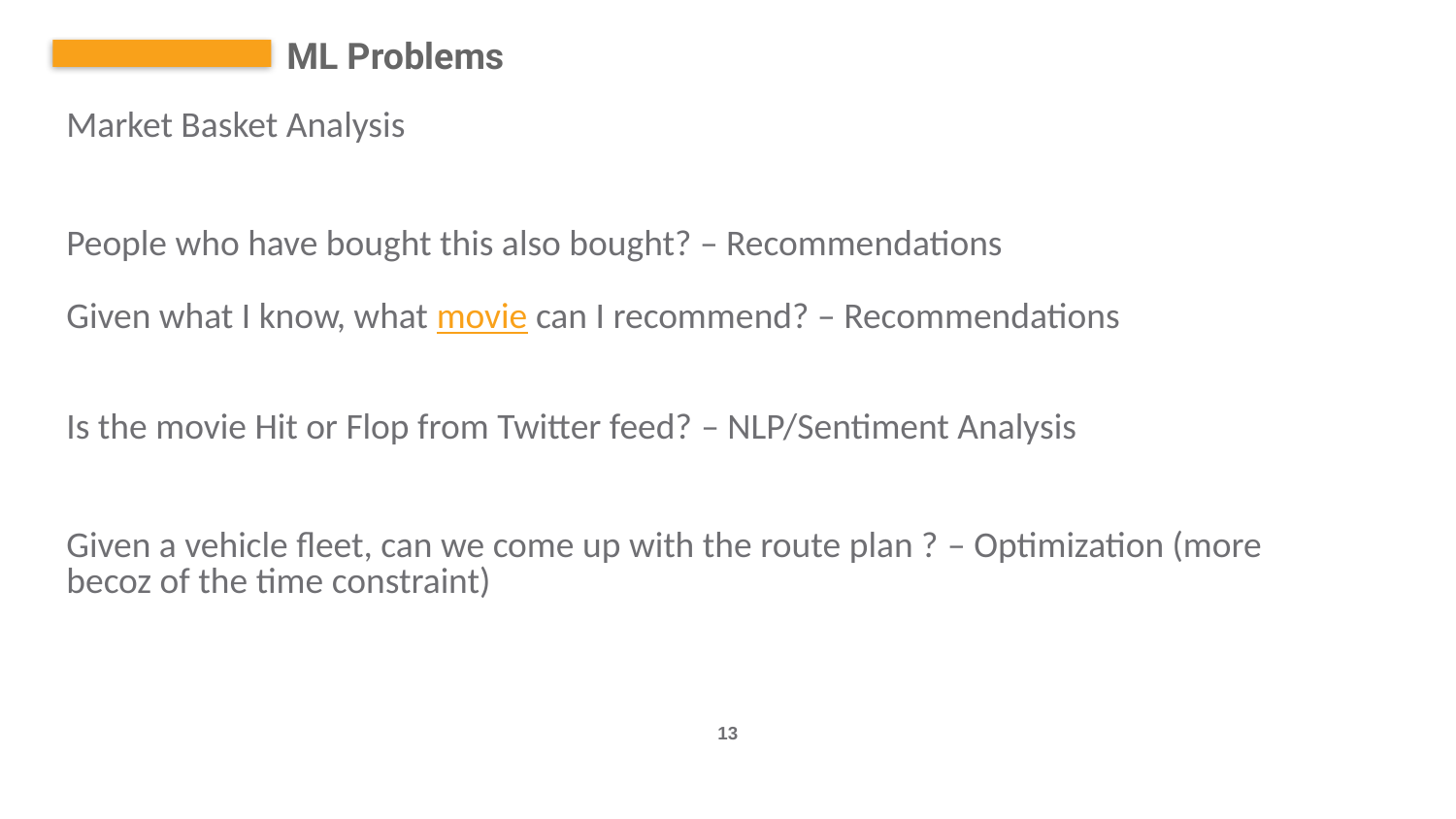

ML Problems
| Market Basket Analysis |
| --- |
|  |
| People who have bought this also bought? – Recommendations Given what I know, what movie can I recommend? – Recommendations |
|  |
| Is the movie Hit or Flop from Twitter feed? – NLP/Sentiment Analysis |
|  |
| Given a vehicle fleet, can we come up with the route plan ? – Optimization (more becoz of the time constraint) |